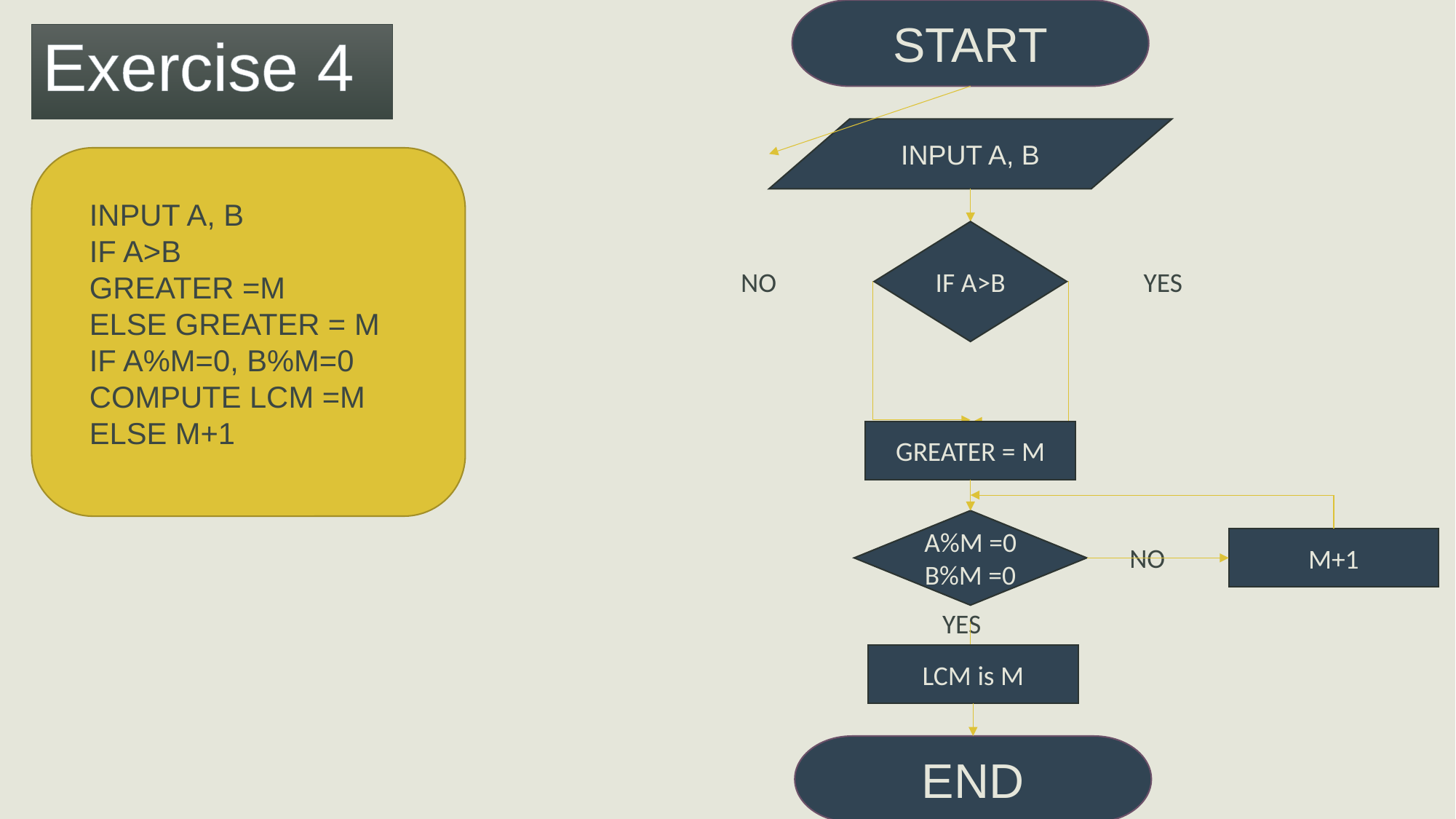

START
Exercise 4
INPUT A, B

INPUT A, B
IF A>B
GREATER =M
ELSE GREATER = M
IF A%M=0, B%M=0
COMPUTE LCM =M
ELSE M+1

IF A>B
NO
YES
GREATER = M
A%M =0
B%M =0
M+1
NO
YES
LCM is M
END